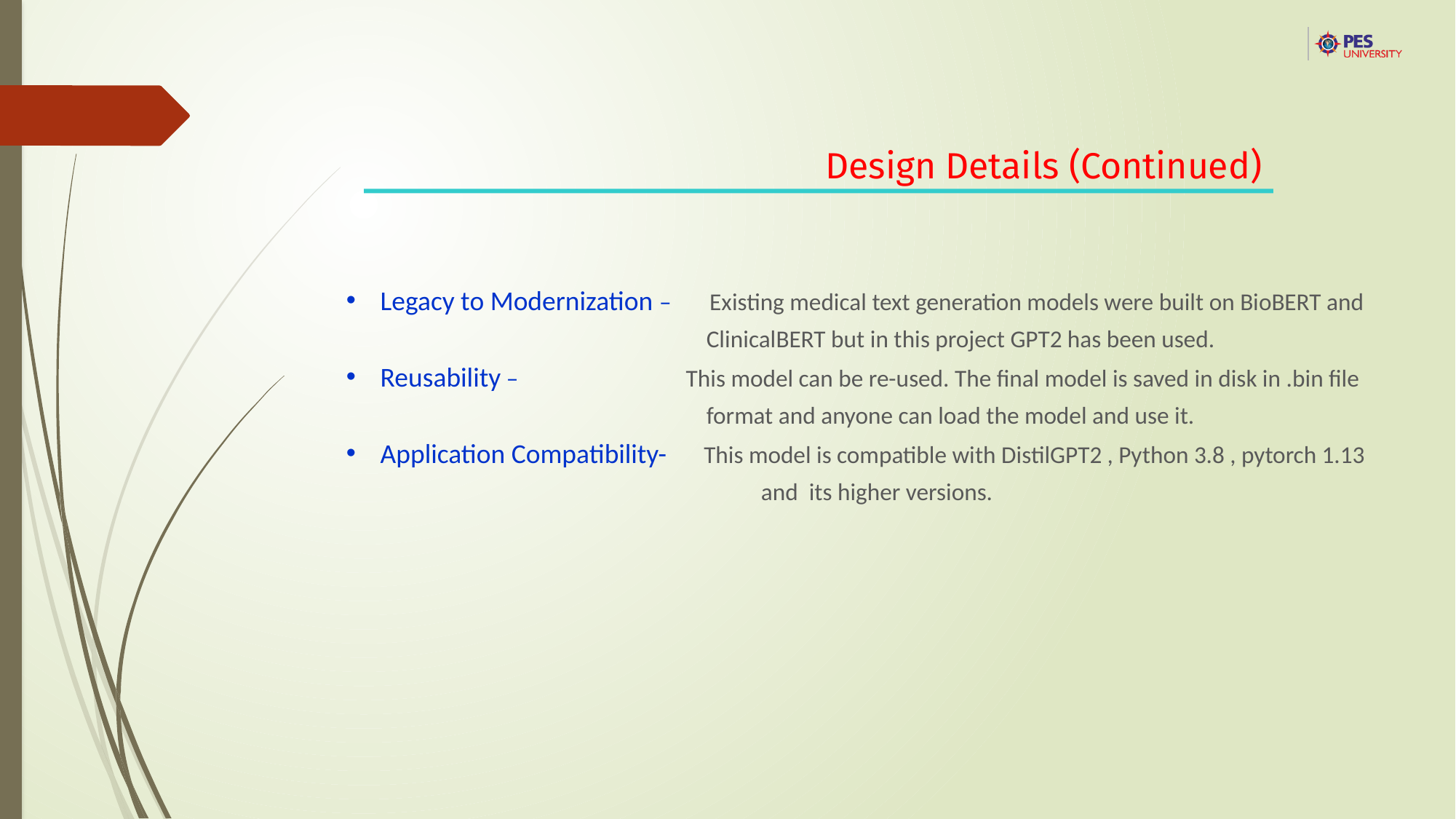

Design Details (Continued)

Legacy to Modernization –       Existing medical text generation models were built on BioBERT and
                                                                  ClinicalBERT but in this project GPT2 has been used.
Reusability –     	                This model can be re-used. The final model is saved in disk in .bin file
                                                                  format and anyone can load the model and use it.
Application Compatibility-      This model is compatible with DistilGPT2 , Python 3.8 , pytorch 1.13
			                and  its higher versions.